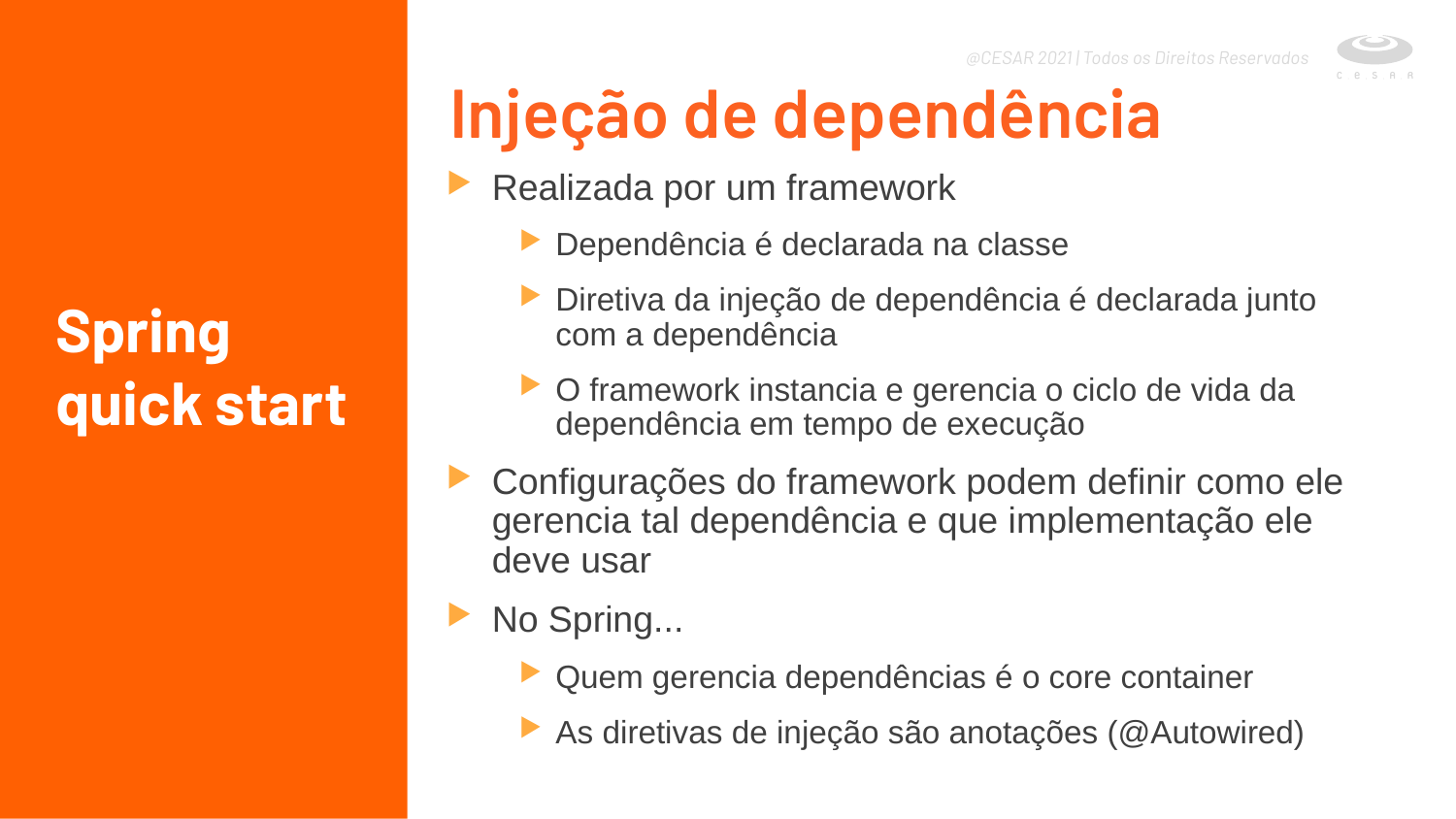

@CESAR 2021 | Todos os Direitos Reservados
Injeção de dependência
Realizada por um framework
Dependência é declarada na classe
Diretiva da injeção de dependência é declarada junto com a dependência
O framework instancia e gerencia o ciclo de vida da dependência em tempo de execução
Configurações do framework podem definir como ele gerencia tal dependência e que implementação ele deve usar
No Spring...
Quem gerencia dependências é o core container
As diretivas de injeção são anotações (@Autowired)

Spring quick start